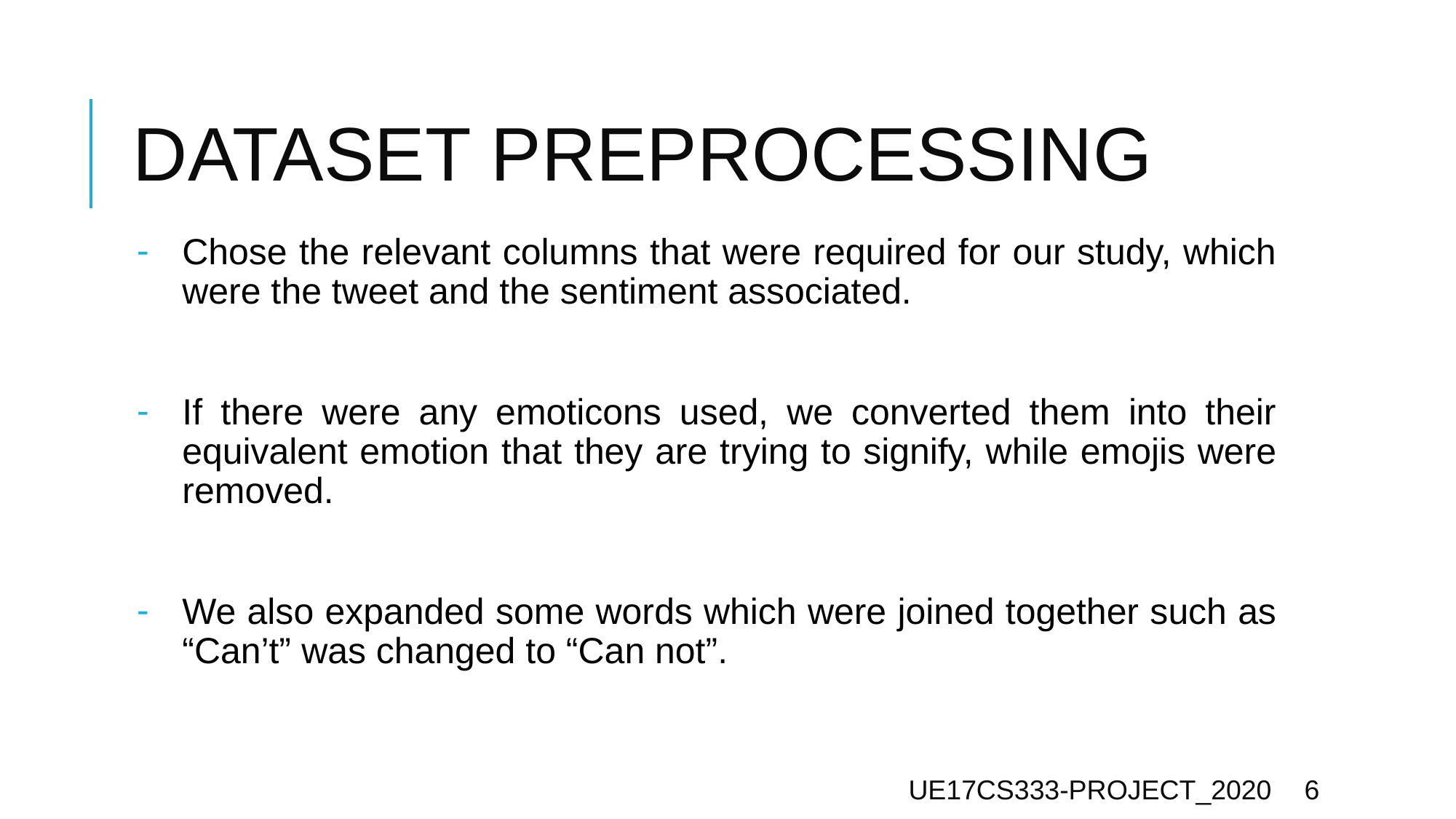

# DATASET PREPROCESSING
Chose the relevant columns that were required for our study, which were the tweet and the sentiment associated.

If there were any emoticons used, we converted them into their equivalent emotion that they are trying to signify, while emojis were removed.

We also expanded some words which were joined together such as “Can’t” was changed to “Can not”.

UE17CS333-PROJECT_2020
6